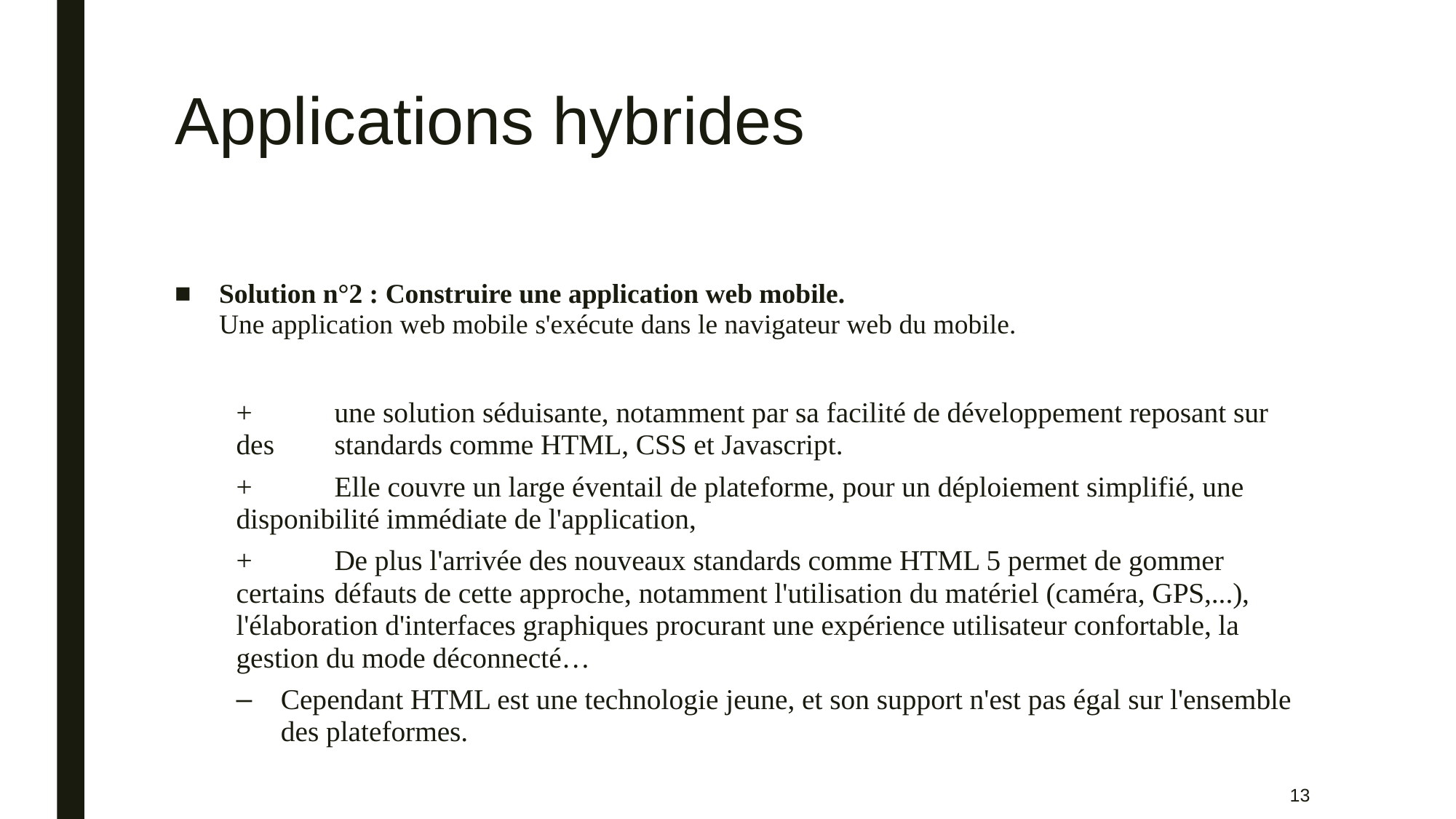

# Applications hybrides
Solution n°2 : Construire une application web mobile.
Une application web mobile s'exécute dans le navigateur web du mobile.

+	une solution séduisante, notamment par sa facilité de développement reposant sur des 	standards comme HTML, CSS et Javascript.
+	Elle couvre un large éventail de plateforme, pour un déploiement simplifié, une 		disponibilité immédiate de l'application,
+	De plus l'arrivée des nouveaux standards comme HTML 5 permet de gommer certains 	défauts de cette approche, notamment l'utilisation du matériel (caméra, GPS,...), 	l'élaboration d'interfaces graphiques procurant une expérience utilisateur confortable, la 	gestion du mode déconnecté…
Cependant HTML est une technologie jeune, et son support n'est pas égal sur l'ensemble des plateformes.
13